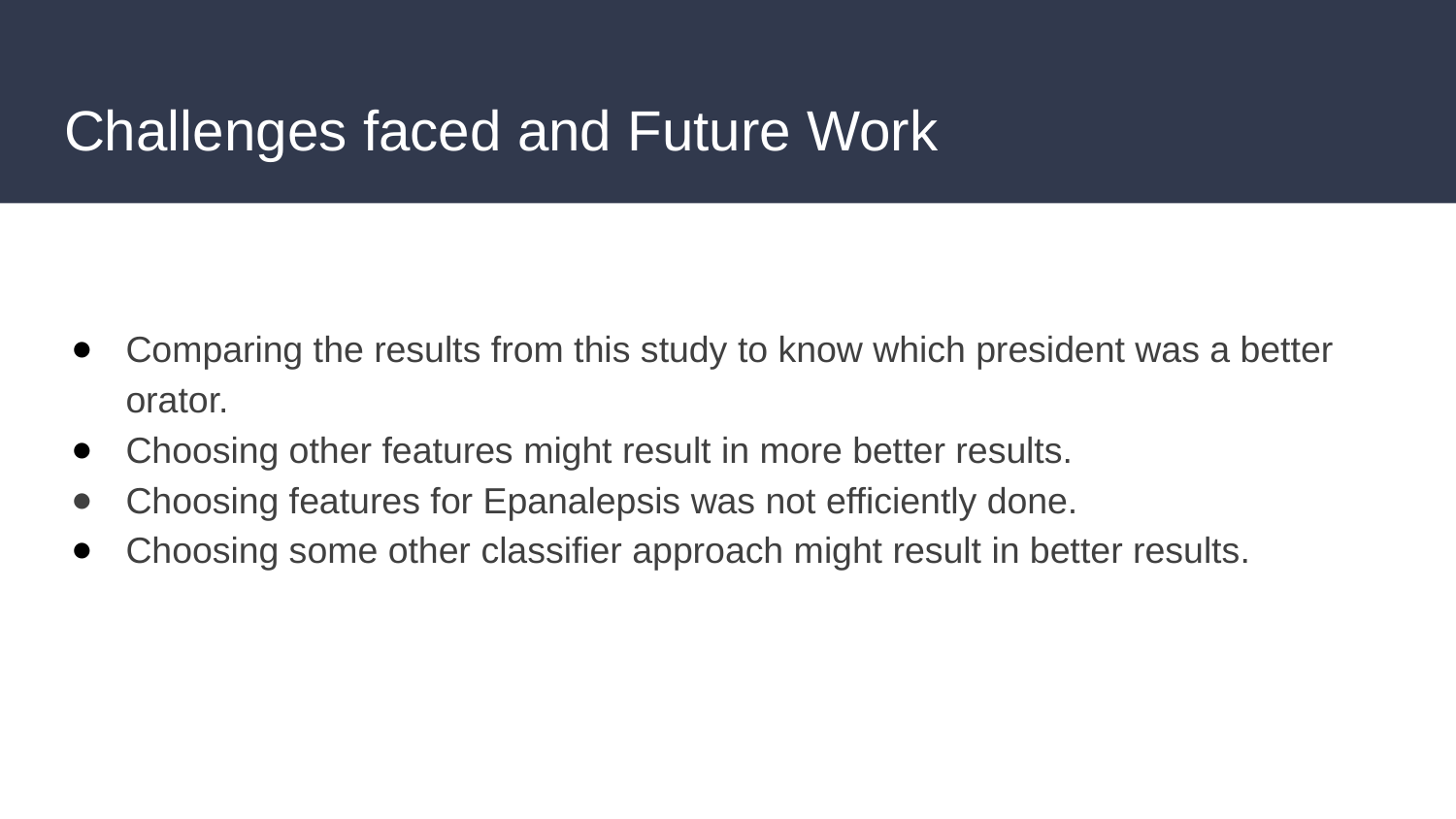

# Challenges faced and Future Work

Comparing the results from this study to know which president was a better orator.
Choosing other features might result in more better results.
Choosing features for Epanalepsis was not efficiently done.
Choosing some other classifier approach might result in better results.